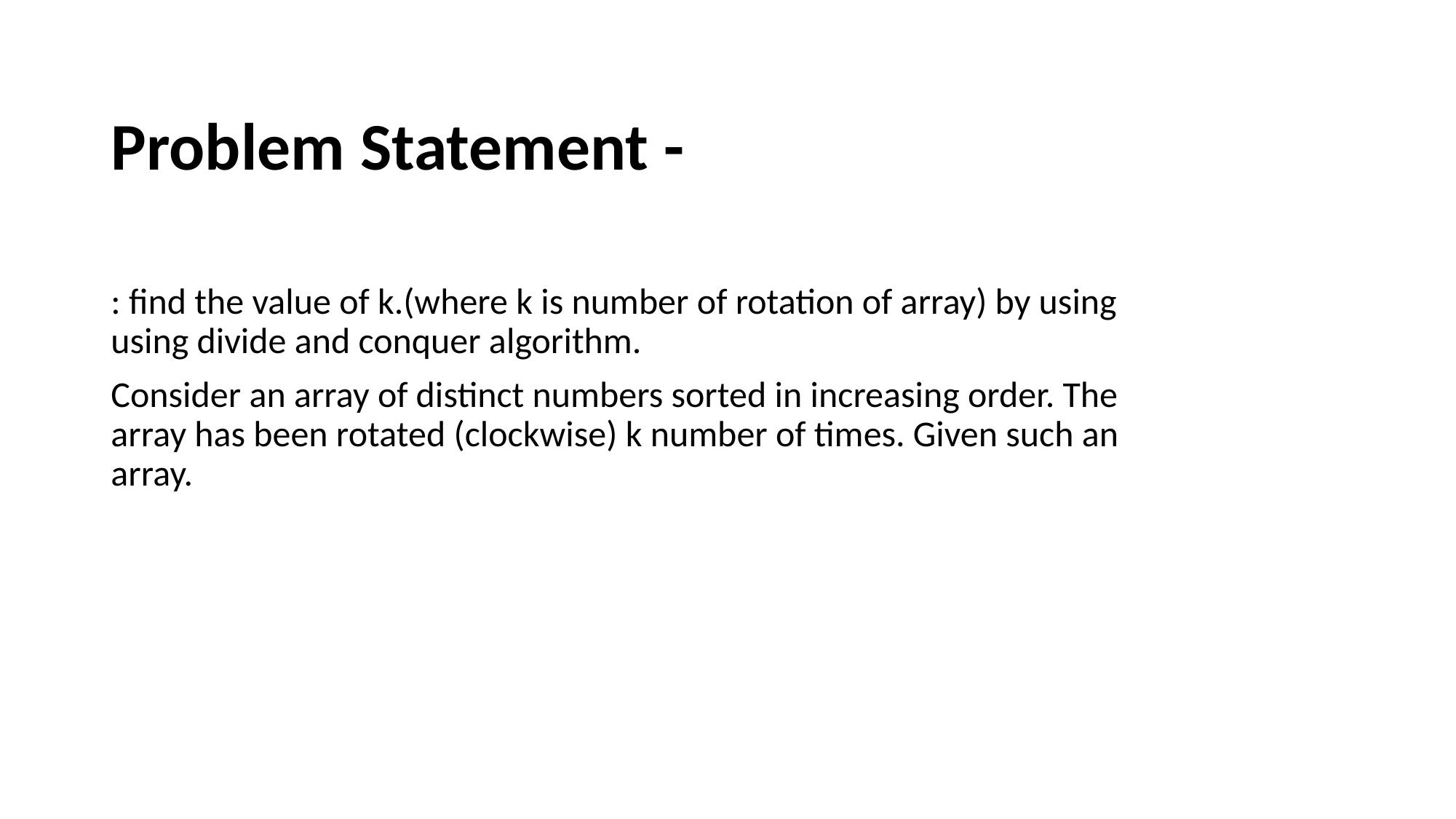

# Problem Statement -

: find the value of k.(where k is number of rotation of array) by using using divide and conquer algorithm.
Consider an array of distinct numbers sorted in increasing order. The      array has been rotated (clockwise) k number of times. Given such an array.